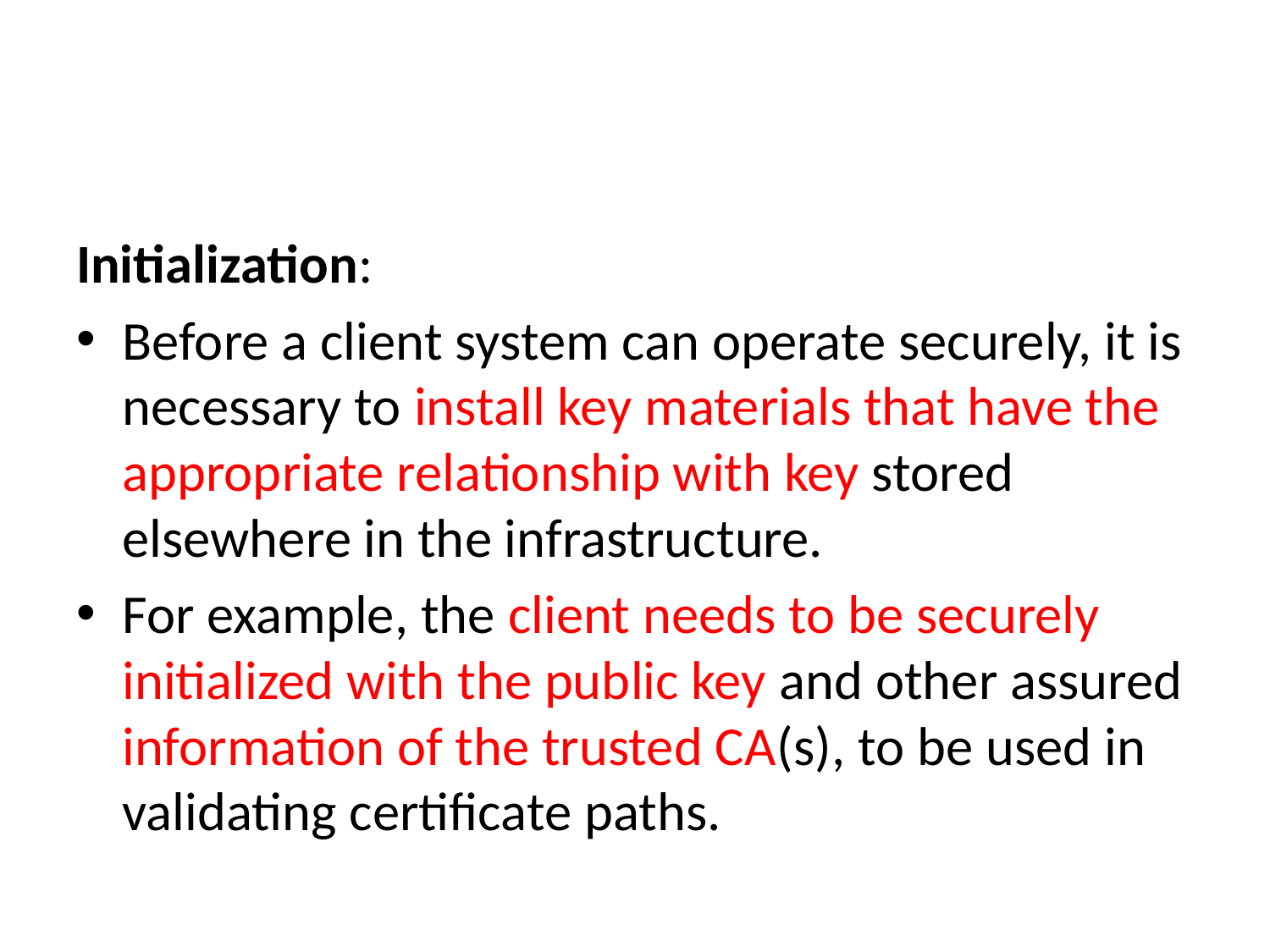

#
Initialization:
Before a client system can operate securely, it is necessary to install key materials that have the appropriate relationship with key stored elsewhere in the infrastructure.
For example, the client needs to be securely initialized with the public key and other assured information of the trusted CA(s), to be used in validating certificate paths.